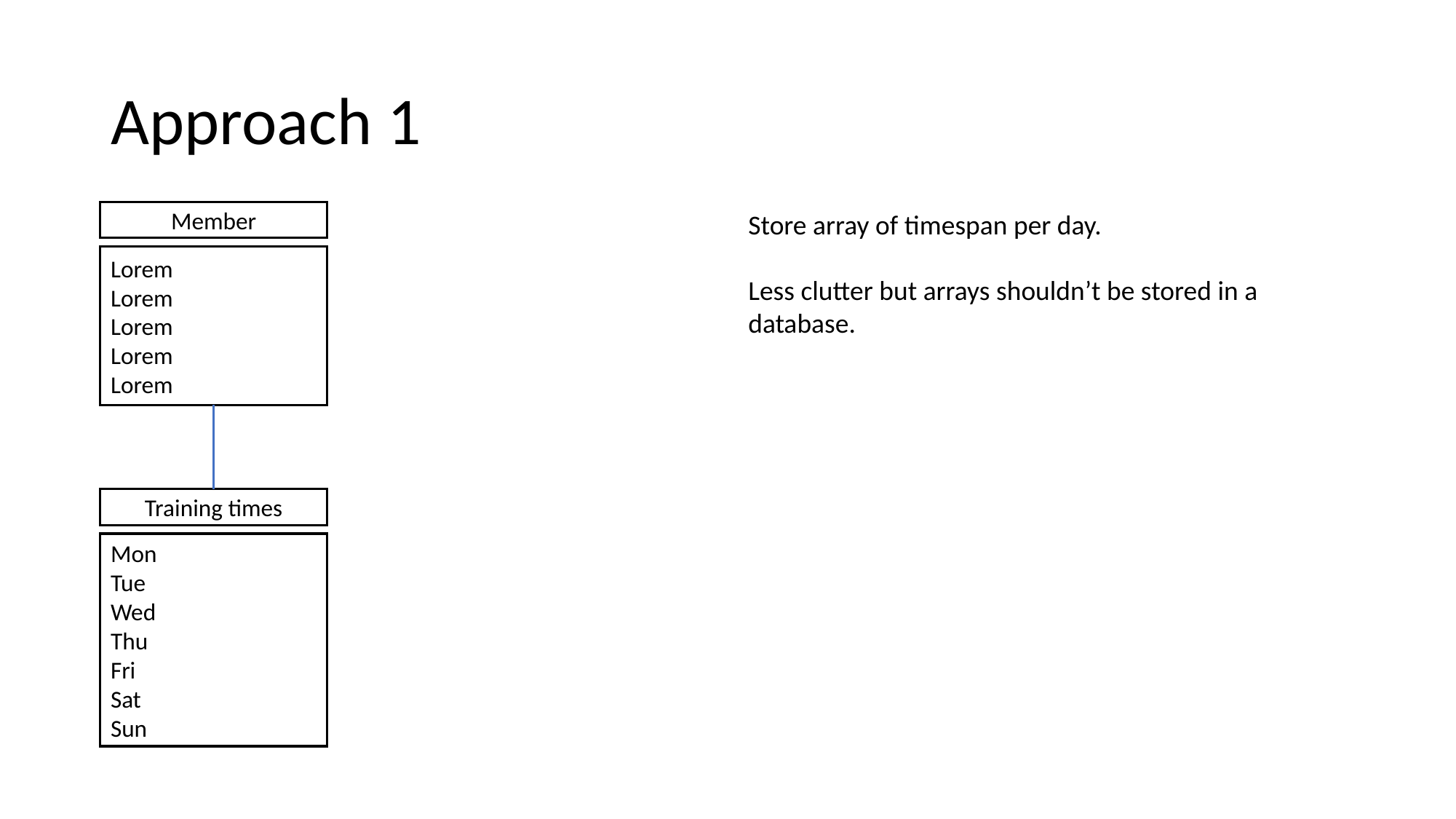

# Approach 1
Member
Lorem
Lorem
Lorem
Lorem
Lorem
Store array of timespan per day.

Less clutter but arrays shouldn’t be stored in a database.
Training times
Mon
Tue
Wed
Thu
Fri
Sat
Sun